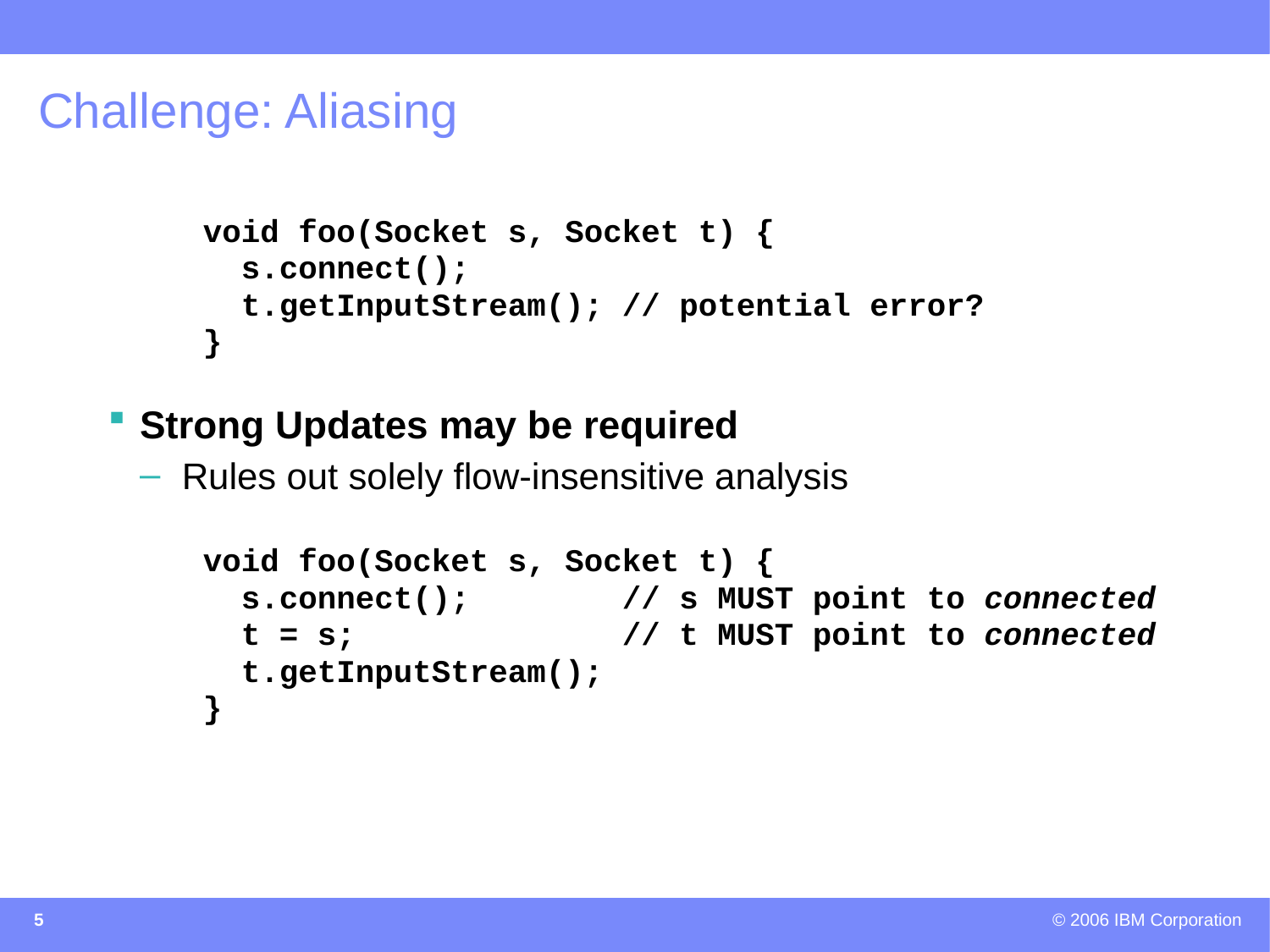

# Challenge: Aliasing
void foo(Socket s, Socket t) {
  s.connect();
  t.getInputStream(); // potential error?
}

Strong Updates may be required
 Rules out solely flow-insensitive analysis

void foo(Socket s, Socket t) {
  s.connect();        // s MUST point to connected
  t = s;              // t MUST point to connected
  t.getInputStream();
}

5